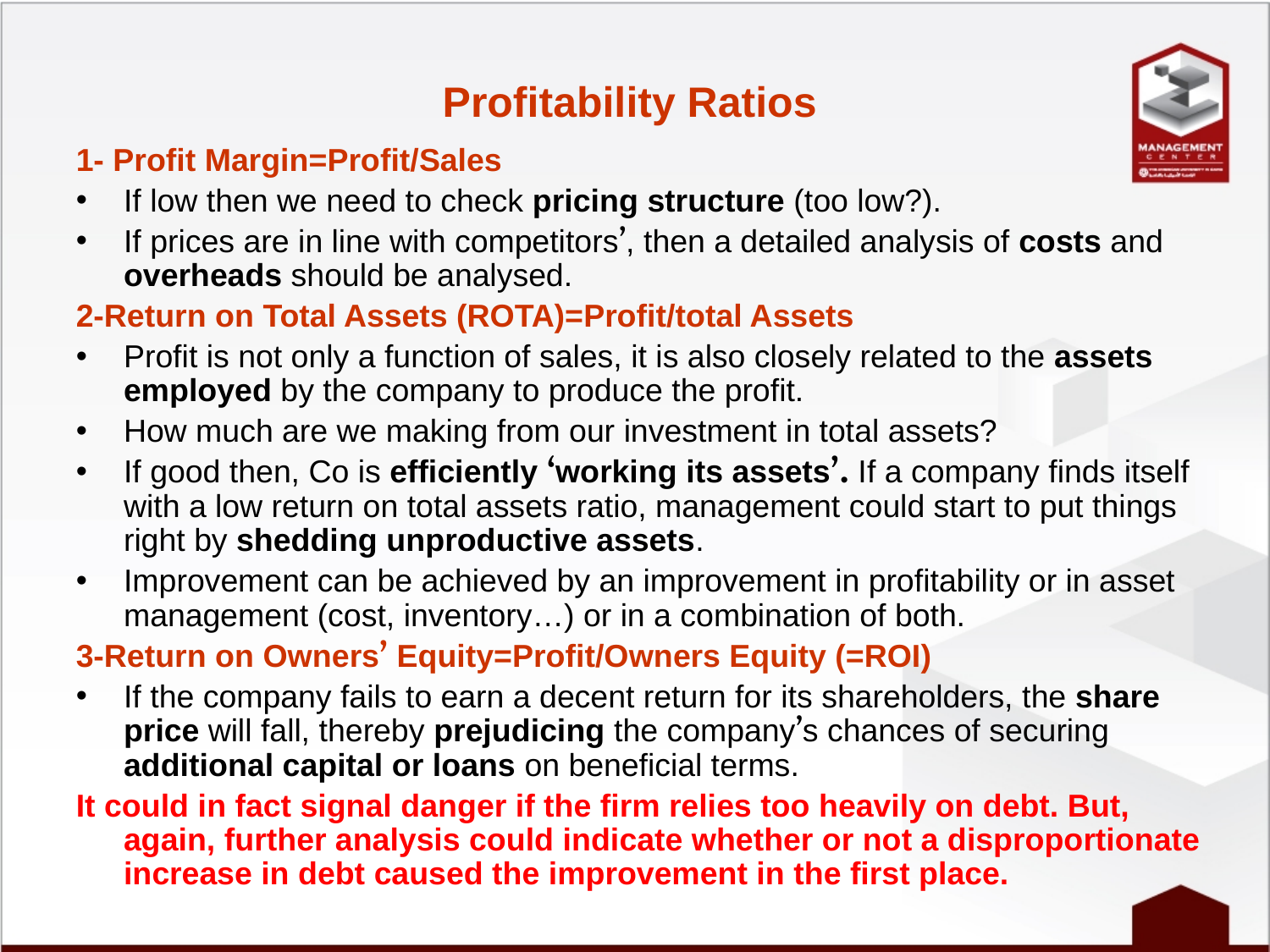

Profitability Ratios
1- Profit Margin=Profit/Sales
If low then we need to check pricing structure (too low?).
If prices are in line with competitors’, then a detailed analysis of costs and overheads should be analysed.
2-Return on Total Assets (ROTA)=Profit/total Assets
Profit is not only a function of sales, it is also closely related to the assets employed by the company to produce the profit.
How much are we making from our investment in total assets?
If good then, Co is efficiently ‘working its assets’. If a company finds itself with a low return on total assets ratio, management could start to put things right by shedding unproductive assets.
Improvement can be achieved by an improvement in profitability or in asset management (cost, inventory…) or in a combination of both.
3-Return on Owners’ Equity=Profit/Owners Equity (=ROI)
If the company fails to earn a decent return for its shareholders, the share price will fall, thereby prejudicing the company’s chances of securing additional capital or loans on beneficial terms.
It could in fact signal danger if the firm relies too heavily on debt. But, again, further analysis could indicate whether or not a disproportionate increase in debt caused the improvement in the first place.